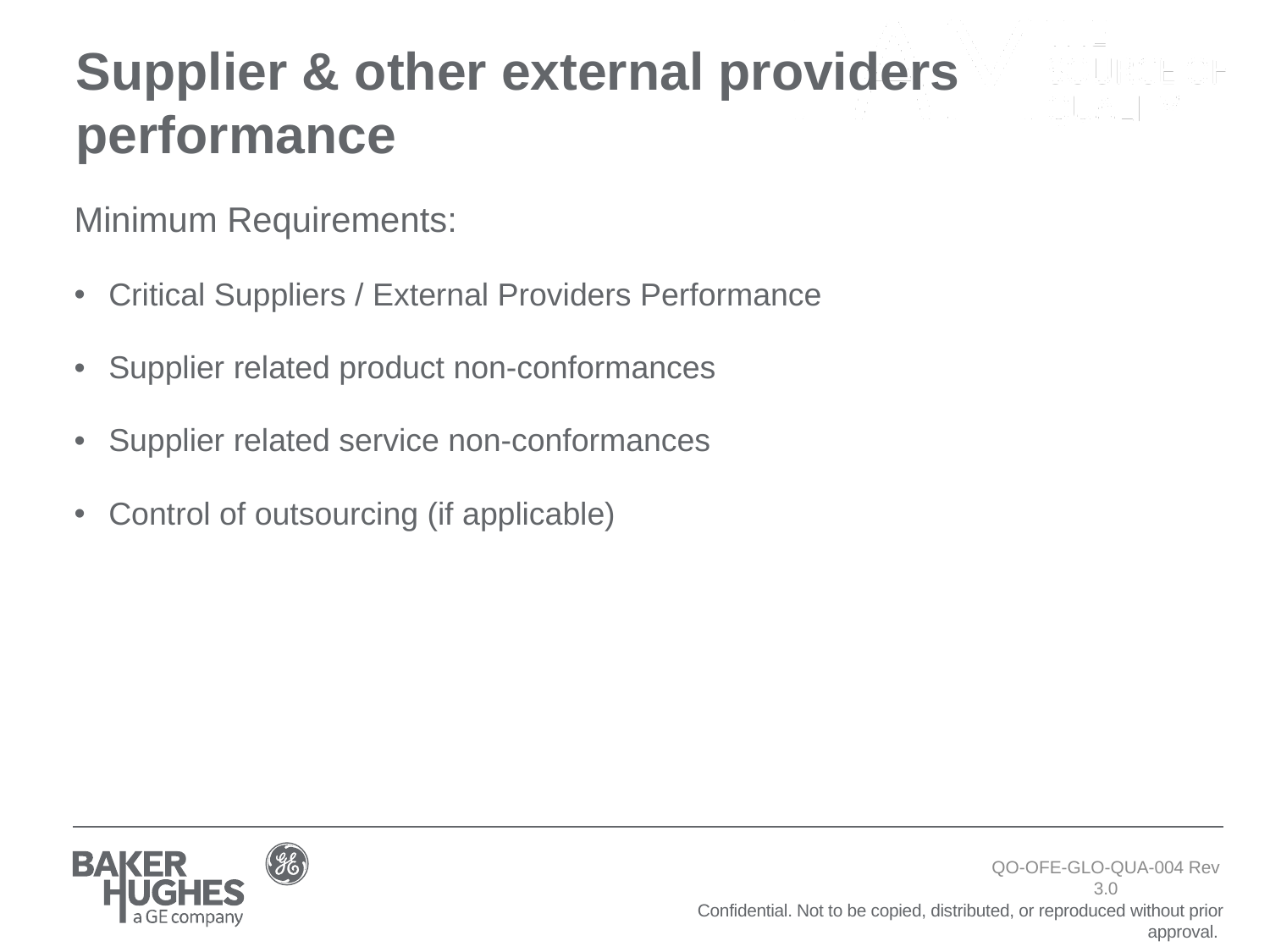

Supplier & other external providers performance
Minimum Requirements:
Critical Suppliers / External Providers Performance
Supplier related product non-conformances
Supplier related service non-conformances
Control of outsourcing (if applicable)

QO-OFE-GLO-QUA-004 Rev 3.0